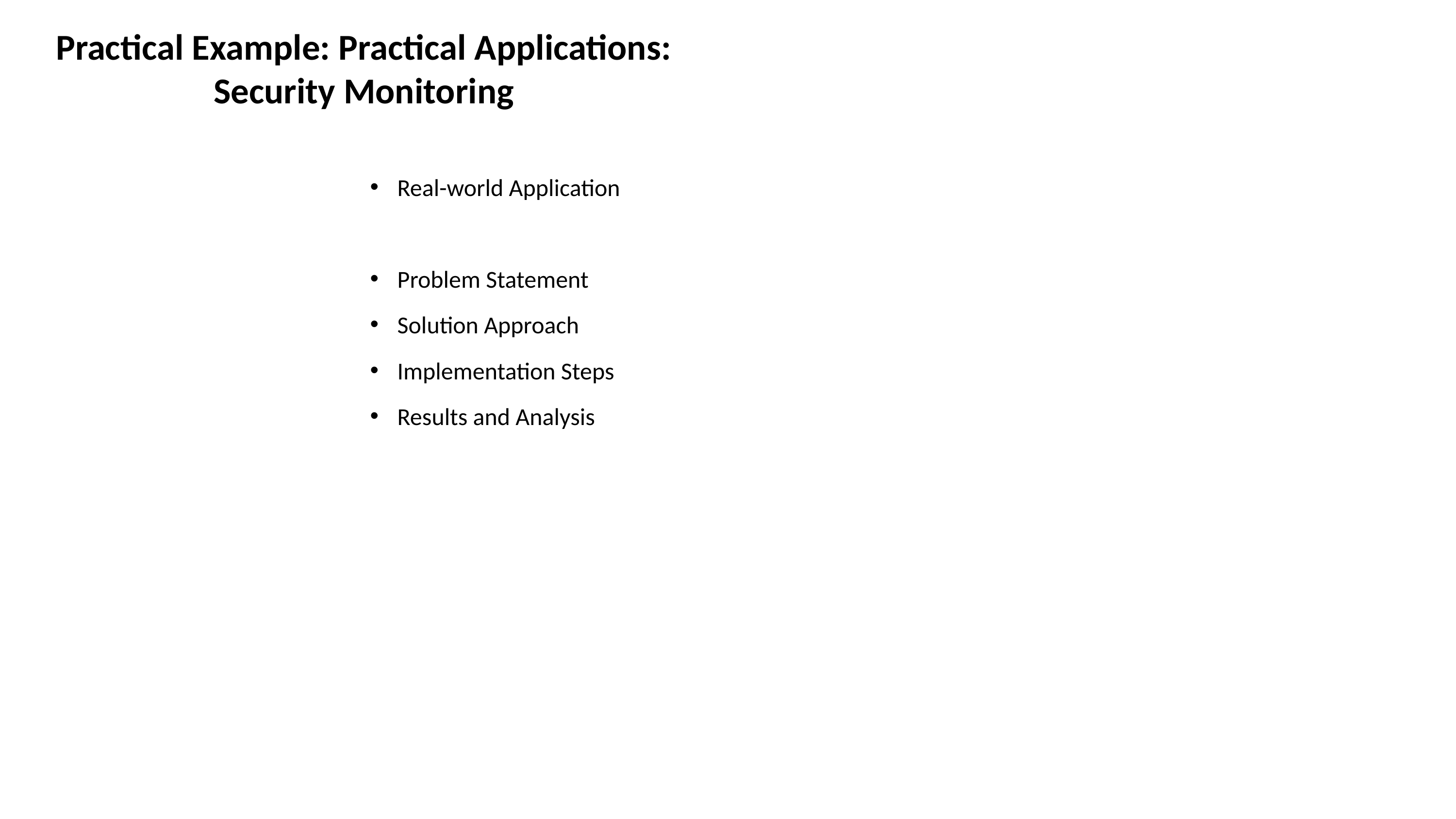

# Practical Example: Practical Applications: Security Monitoring

Real-world Application

Problem Statement
Solution Approach
Implementation Steps
Results and Analysis